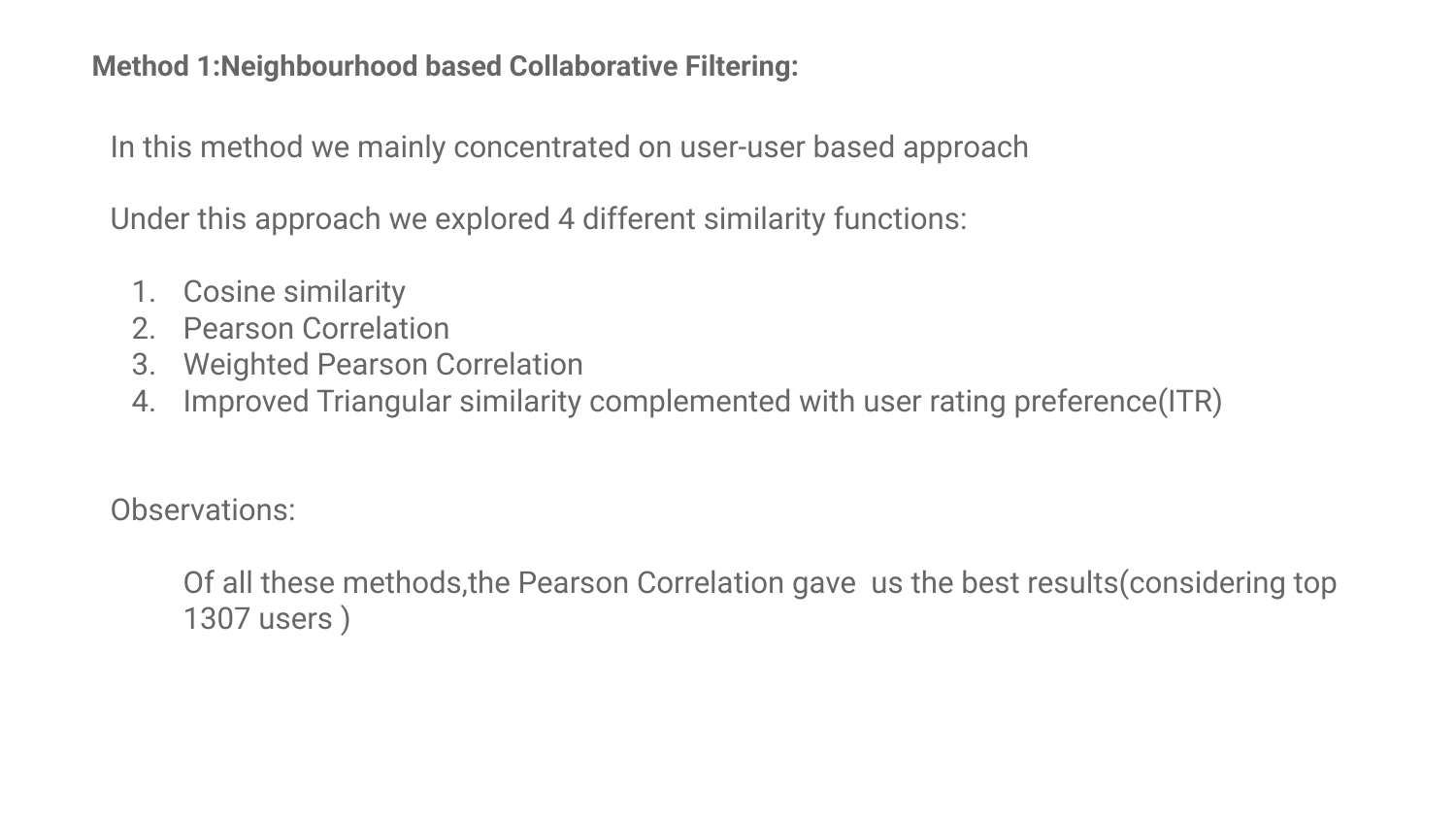

Method 1:Neighbourhood based Collaborative Filtering:
In this method we mainly concentrated on user-user based approach

Under this approach we explored 4 different similarity functions:

Cosine similarity
Pearson Correlation
Weighted Pearson Correlation
Improved Triangular similarity complemented with user rating preference(ITR)

Observations:

Of all these methods,the Pearson Correlation gave  us the best results(considering top 1307 users )